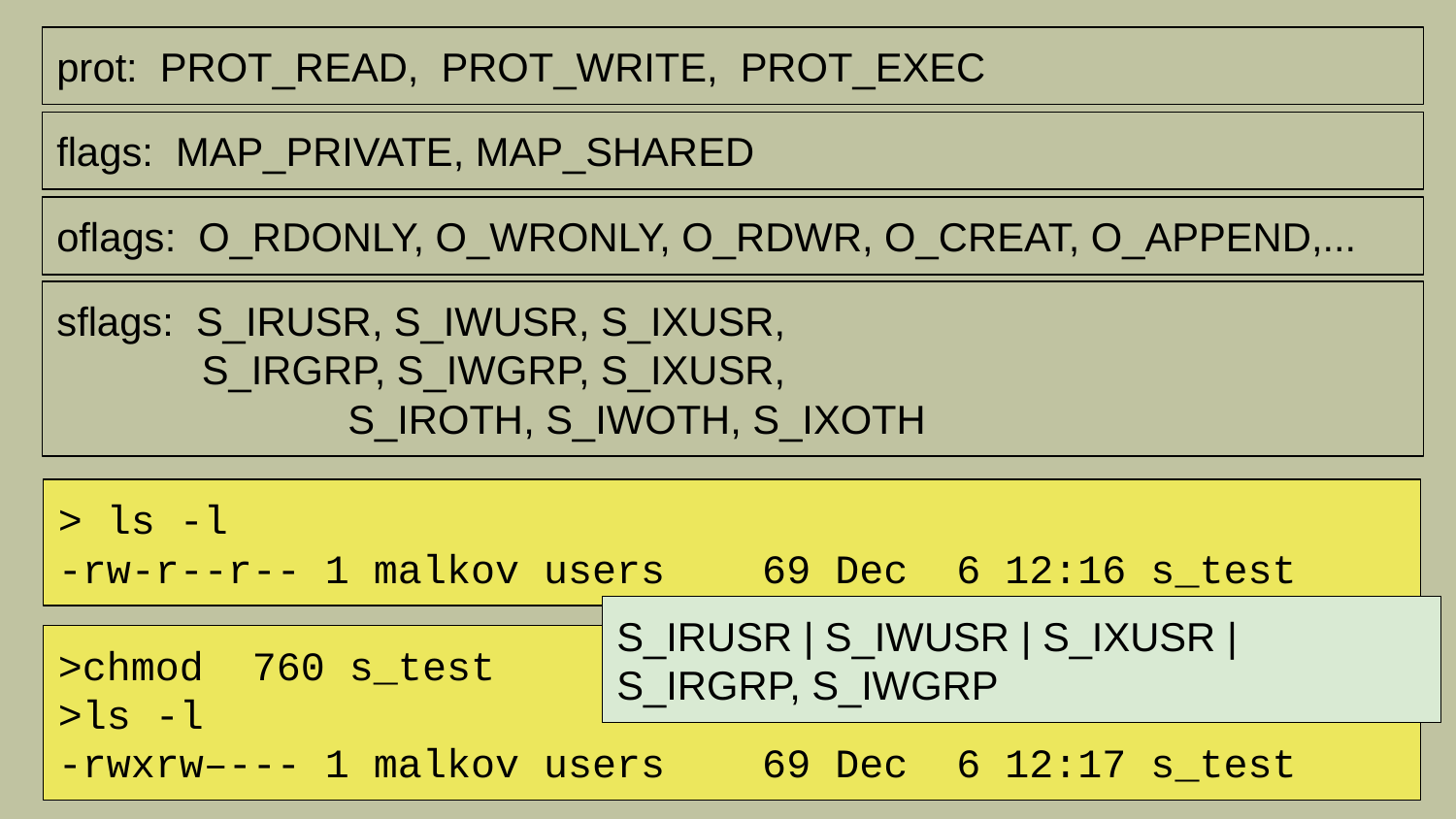

prot:  PROT_READ,  PROT_WRITE,  PROT_EXEC
flags:  MAP_PRIVATE, MAP_SHARED
oflags:  O_RDONLY, O_WRONLY, O_RDWR, O_CREAT, O_APPEND,...
sflags:  S_IRUSR, S_IWUSR, S_IXUSR,
             S_IRGRP, S_IWGRP, S_IXUSR,
		S_IROTH, S_IWOTH, S_IXOTH
> ls -l
-rw-r--r-- 1 malkov users    69 Dec  6 12:16 s_test
S_IRUSR | S_IWUSR | S_IXUSR |  S_IRGRP, S_IWGRP
>chmod  760 s_test
>ls -l
-rwxrw–--- 1 malkov users    69 Dec  6 12:17 s_test